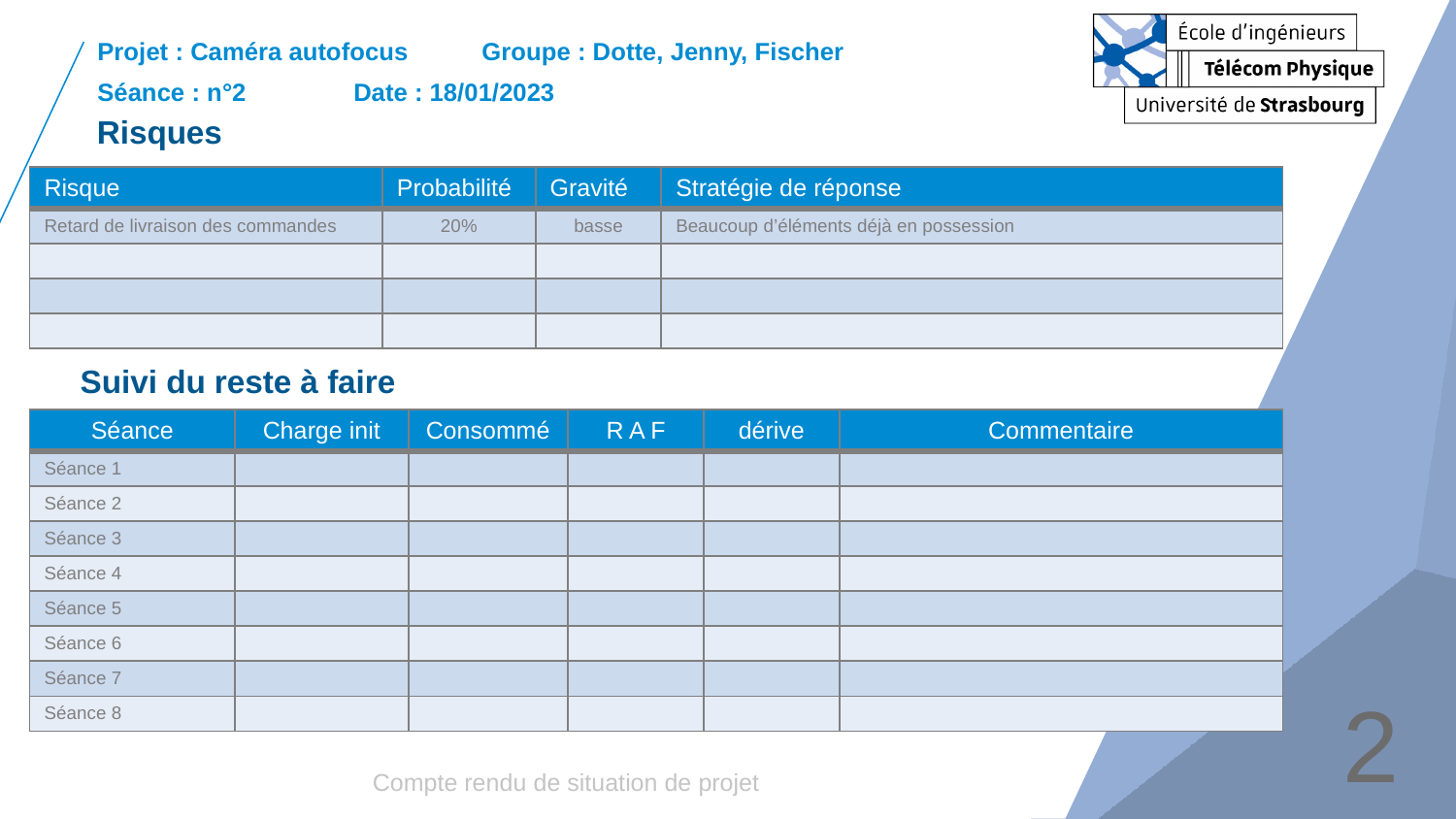

Projet : Caméra autofocus 		Groupe : Dotte, Jenny, Fischer
Séance : n°2				Date : 18/01/2023

Risques
| Risque | Probabilité | Gravité | Stratégie de réponse |
| --- | --- | --- | --- |
| Retard de livraison des commandes | 20% | basse | Beaucoup d’éléments déjà en possession |
|  |  |  |  |
|  |  |  |  |
|  |  |  |  |
Suivi du reste à faire
| Séance | Charge init | Consommé | R A F | dérive | Commentaire |
| --- | --- | --- | --- | --- | --- |
| Séance 1 |  |  |  |  |  |
| Séance 2 |  |  |  |  |  |
| Séance 3 |  |  |  |  |  |
| Séance 4 |  |  |  |  |  |
| Séance 5 |  |  |  |  |  |
| Séance 6 |  |  |  |  |  |
| Séance 7 |  |  |  |  |  |
| Séance 8 |  |  |  |  |  |
Compte rendu de situation de projet